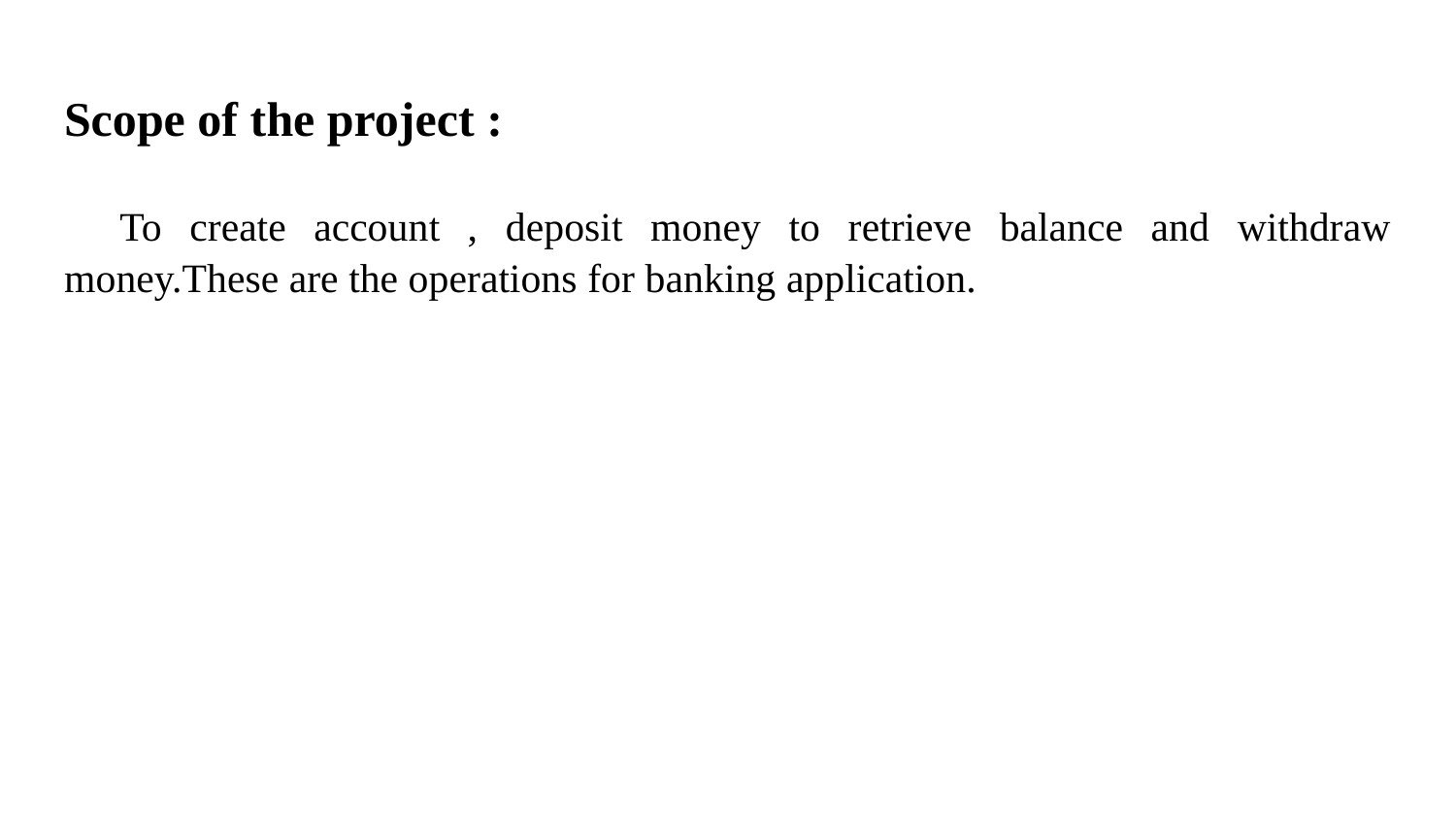

# Scope of the project :

  To create account , deposit money to retrieve balance and withdraw money.These are the operations for banking application.